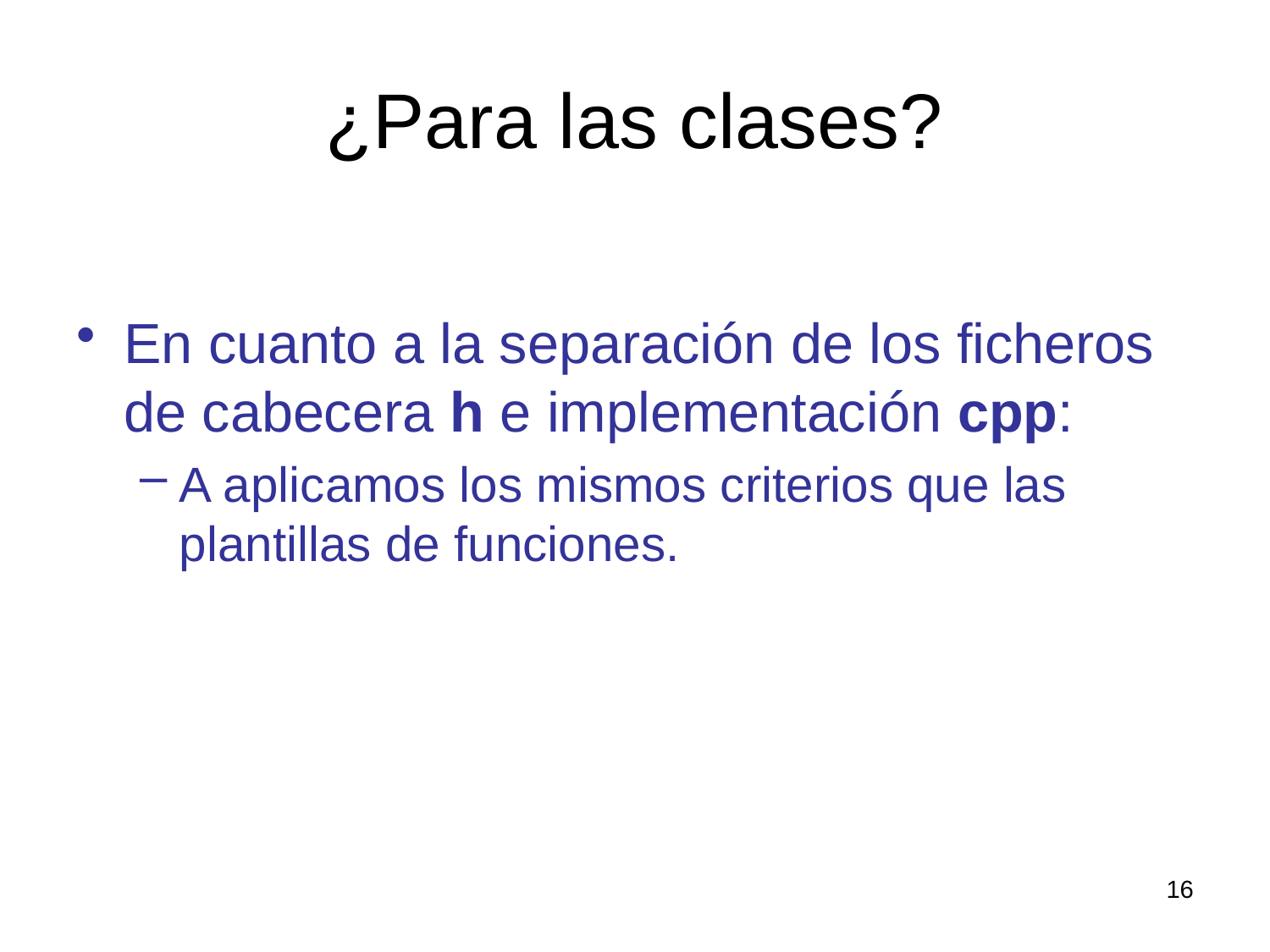

# ¿Para las clases?

En cuanto a la separación de los ficheros de cabecera h e implementación cpp:
A aplicamos los mismos criterios que las plantillas de funciones.
16